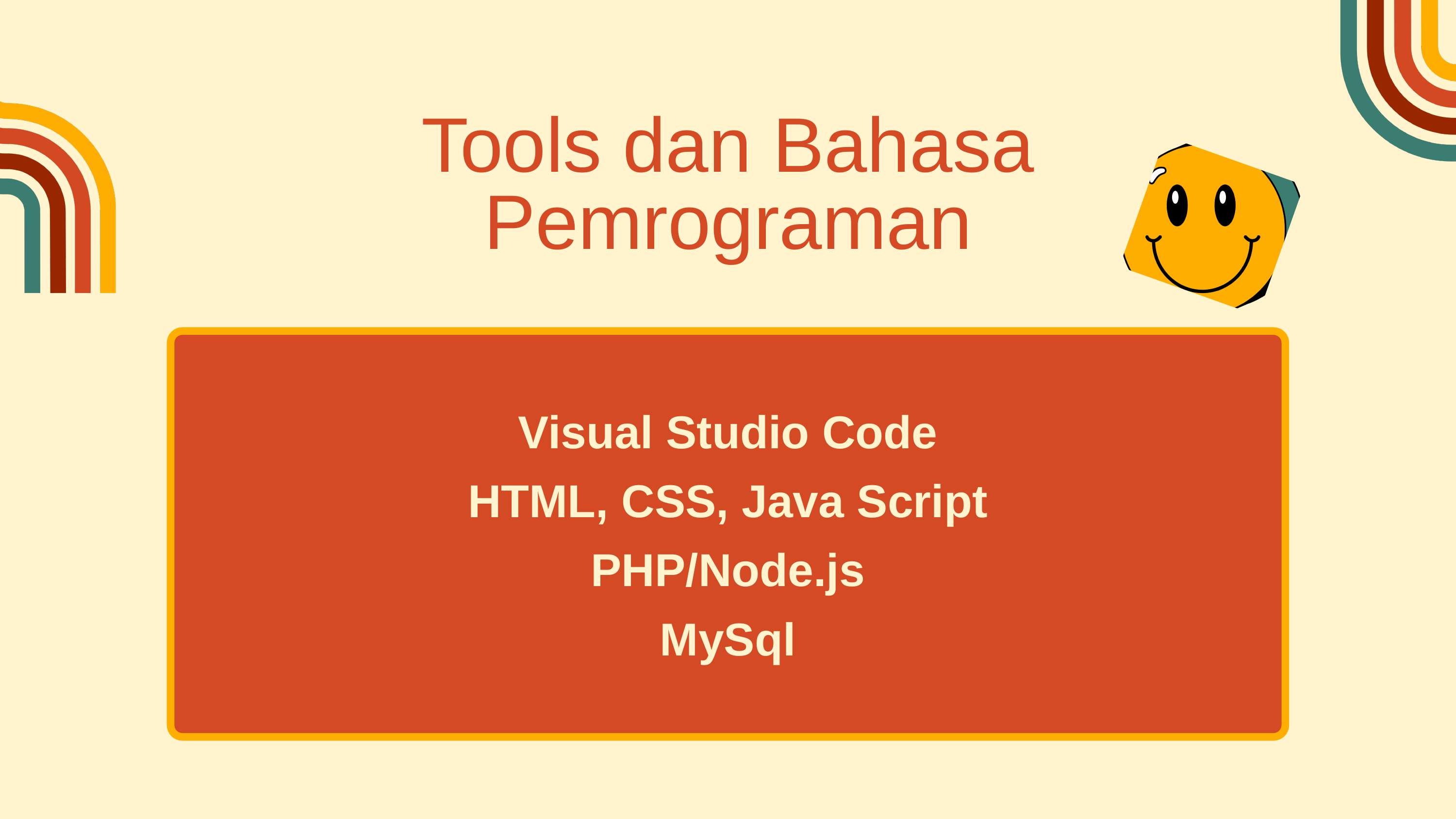

Tools dan Bahasa Pemrograman

Visual Studio Code
HTML, CSS, Java Script
PHP/Node.js
MySql